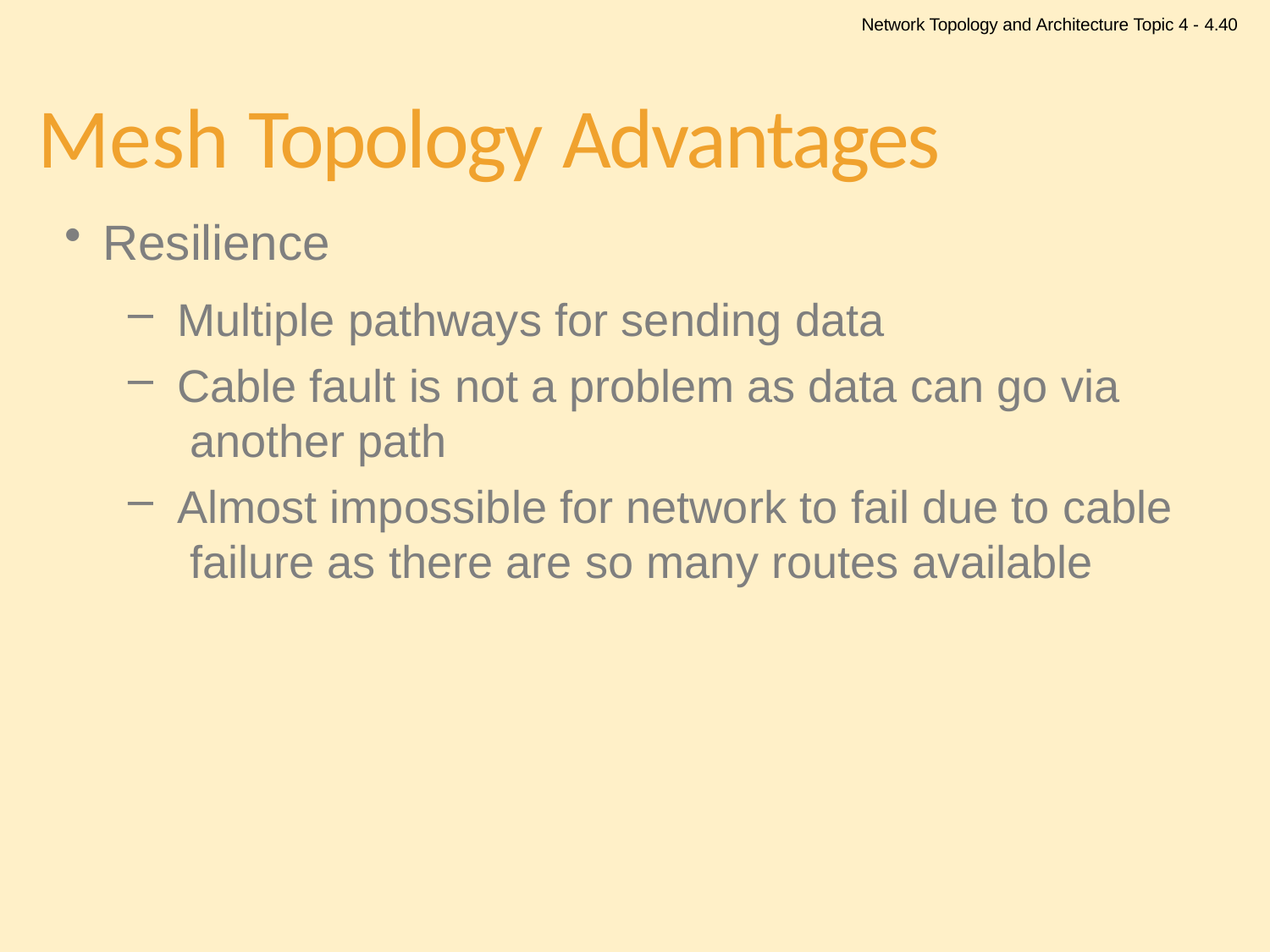

Network Topology and Architecture Topic 4 - 4.40
# Mesh Topology Advantages
Resilience
Multiple pathways for sending data
Cable fault is not a problem as data can go via  another path
Almost impossible for network to fail due to cable  failure as there are so many routes available